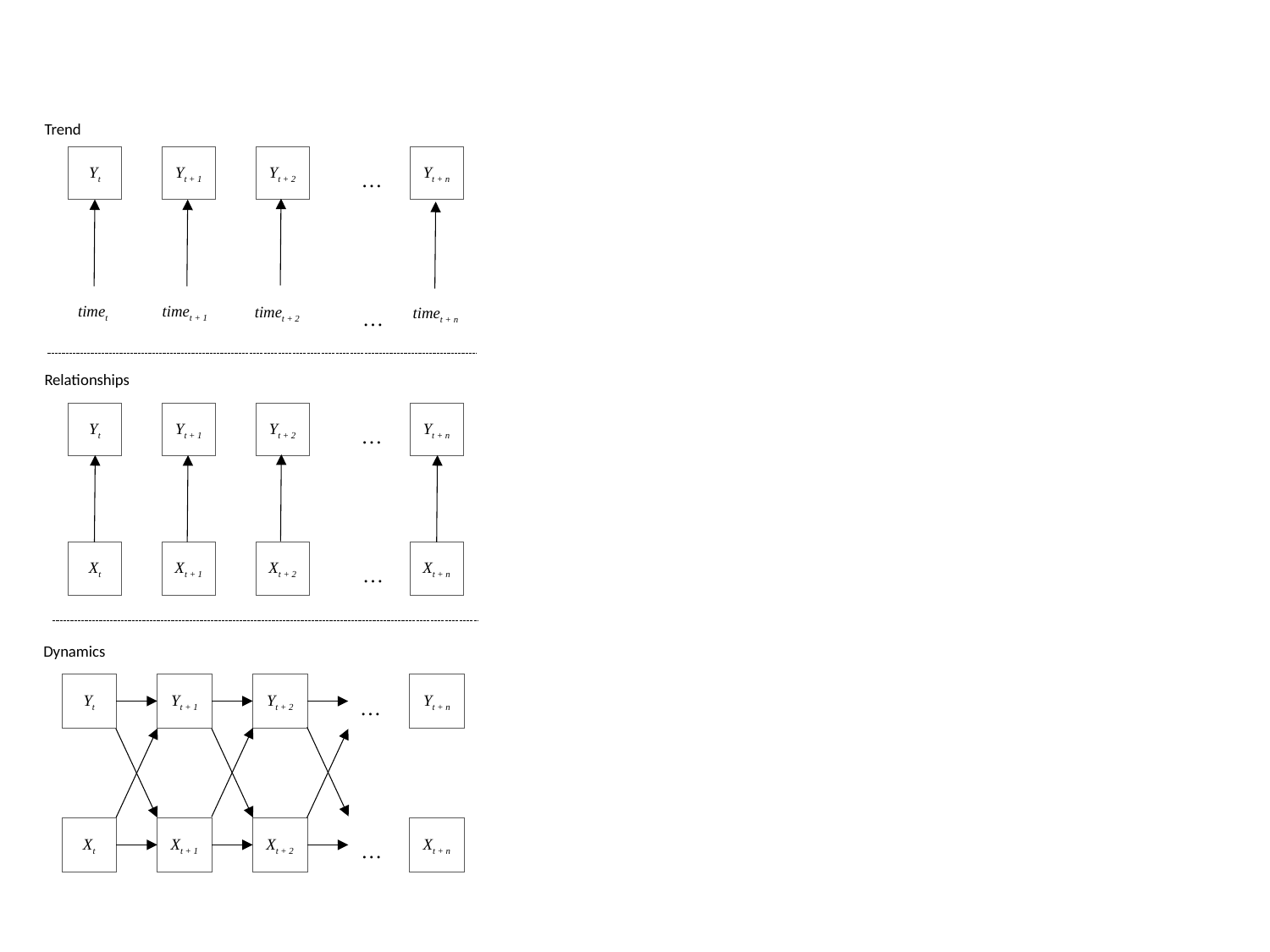

Trend
Yt + 1
Yt + 2
Yt + n
Yt
…
timet + 1
timet
timet + 2
timet + n
…
Relationships
Yt + 1
Yt + 2
Yt + n
Yt
…
Xt
Xt + 1
Xt + 2
Xt + n
…
Dynamics
Yt + 2
Yt + n
Yt
Yt + 1
…
Xt + n
Xt
Xt + 1
Xt + 2
…